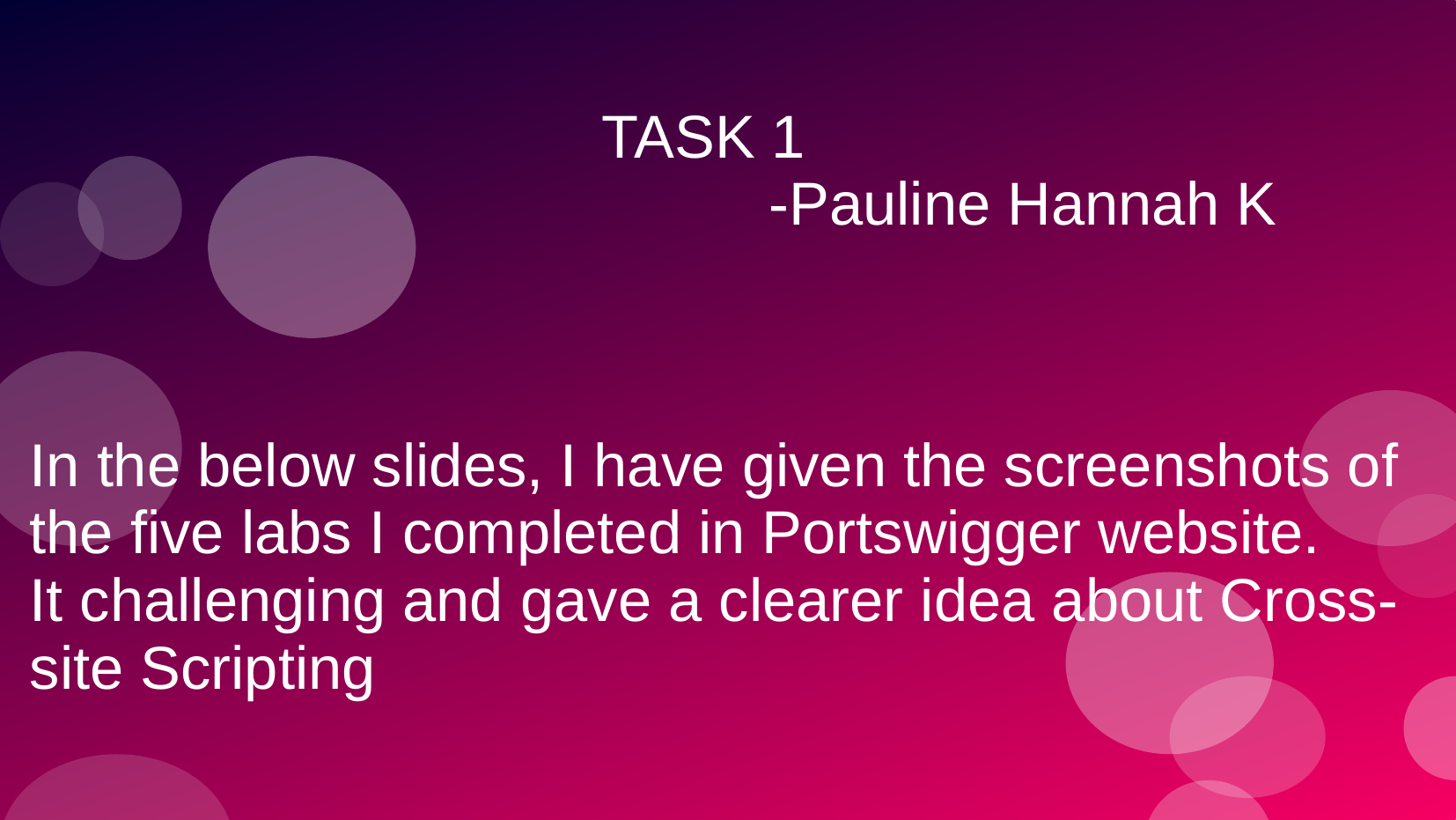

TASK 1
                                            -Pauline Hannah K
In the below slides, I have given the screenshots of the five labs I completed in Portswigger website.
It challenging and gave a clearer idea about Cross-site Scripting